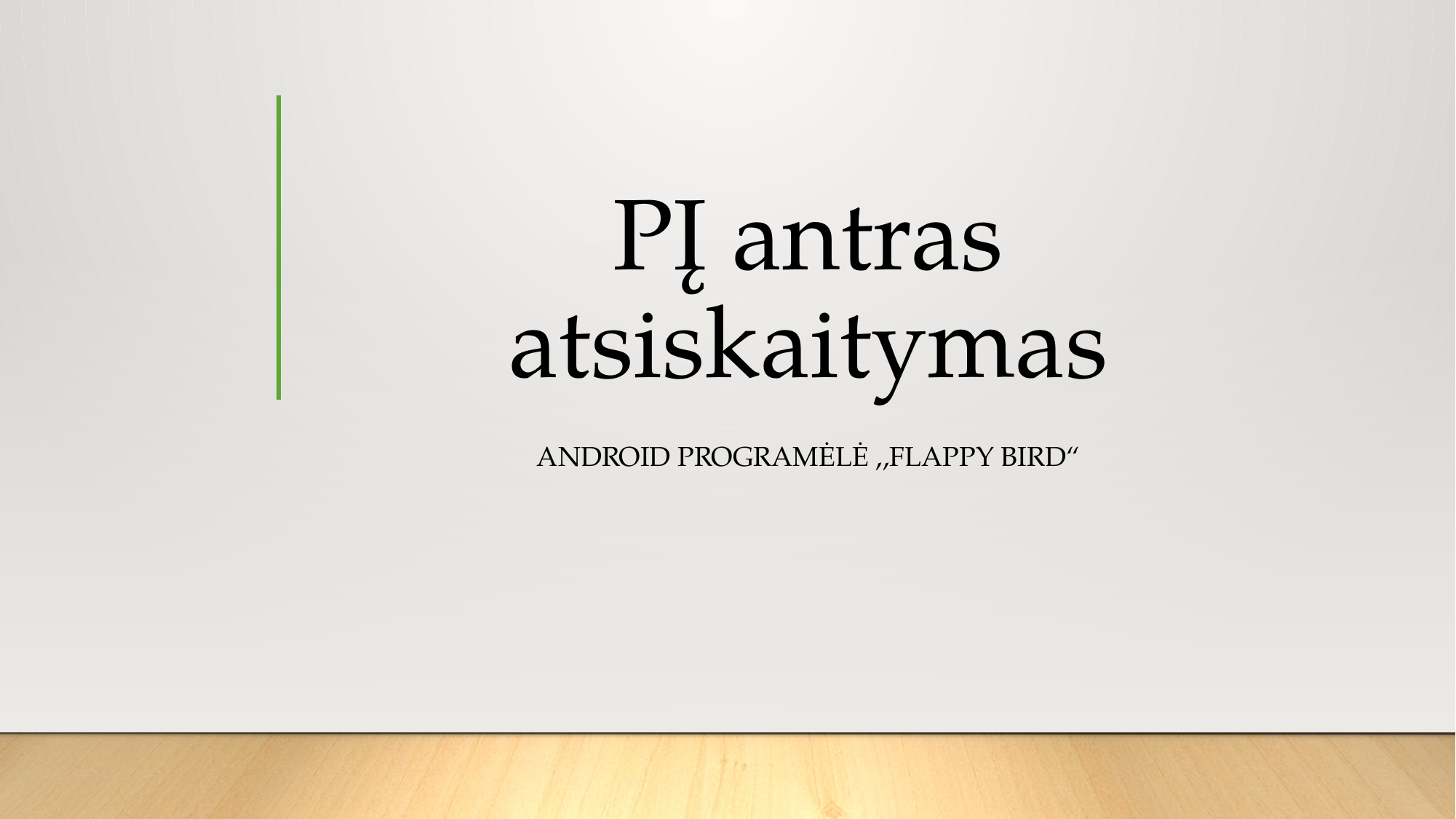

# PĮ antras atsiskaitymas
Android programėlė ,,Flappy bird“